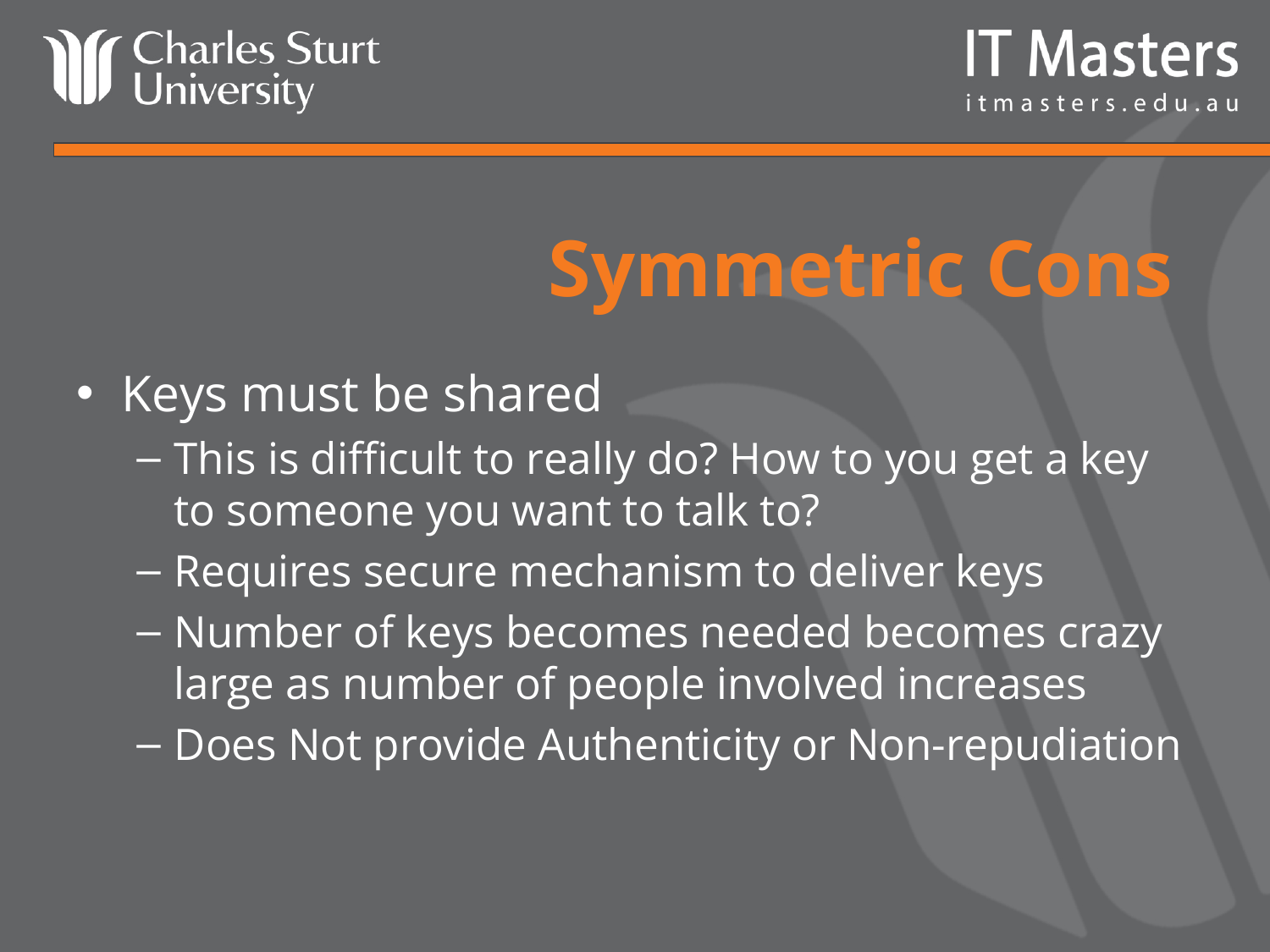

# Symmetric Cons
Keys must be shared
This is difficult to really do? How to you get a key to someone you want to talk to?
Requires secure mechanism to deliver keys
Number of keys becomes needed becomes crazy large as number of people involved increases
Does Not provide Authenticity or Non-repudiation